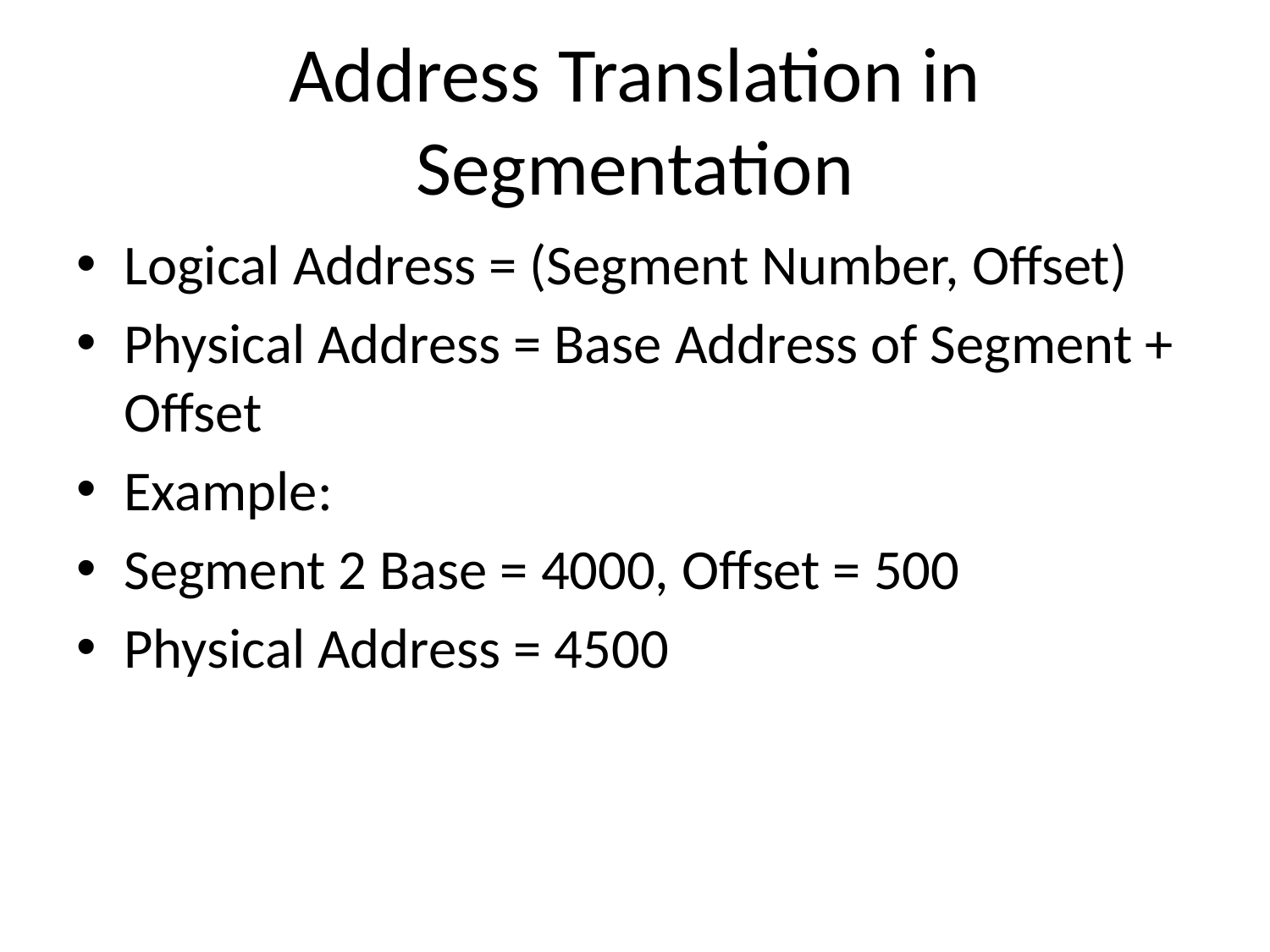

# Address Translation in Segmentation
Logical Address = (Segment Number, Offset)
Physical Address = Base Address of Segment + Offset
Example:
Segment 2 Base = 4000, Offset = 500
Physical Address = 4500